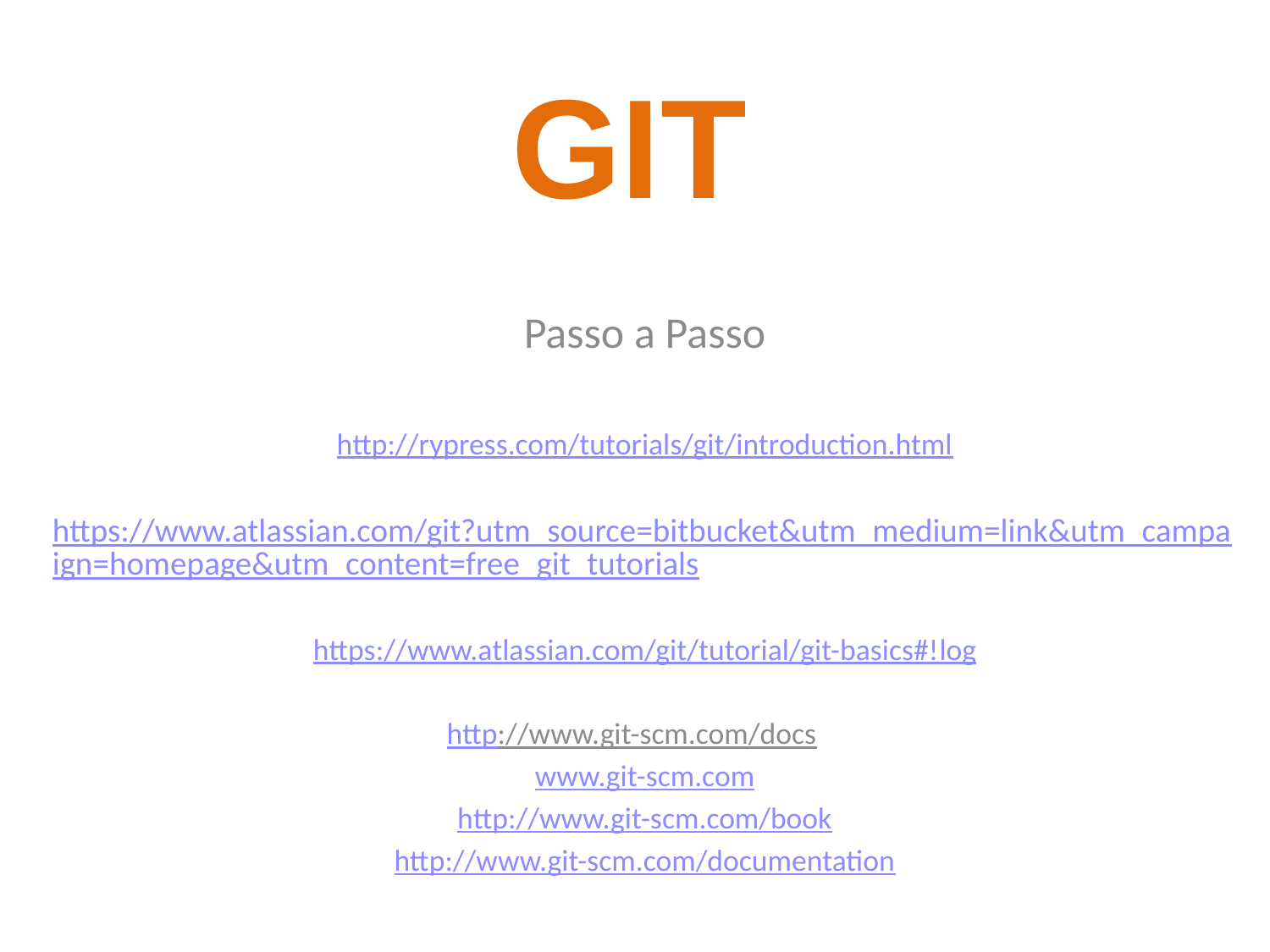

# GIT
Passo a Passo

http://rypress.com/tutorials/git/introduction.html

https://www.atlassian.com/git?utm_source=bitbucket&utm_medium=link&utm_campaign=homepage&utm_content=free_git_tutorials

https://www.atlassian.com/git/tutorial/git-basics#!log

http://www.git-scm.com/docs
www.git-scm.com
http://www.git-scm.com/book
http://www.git-scm.com/documentation